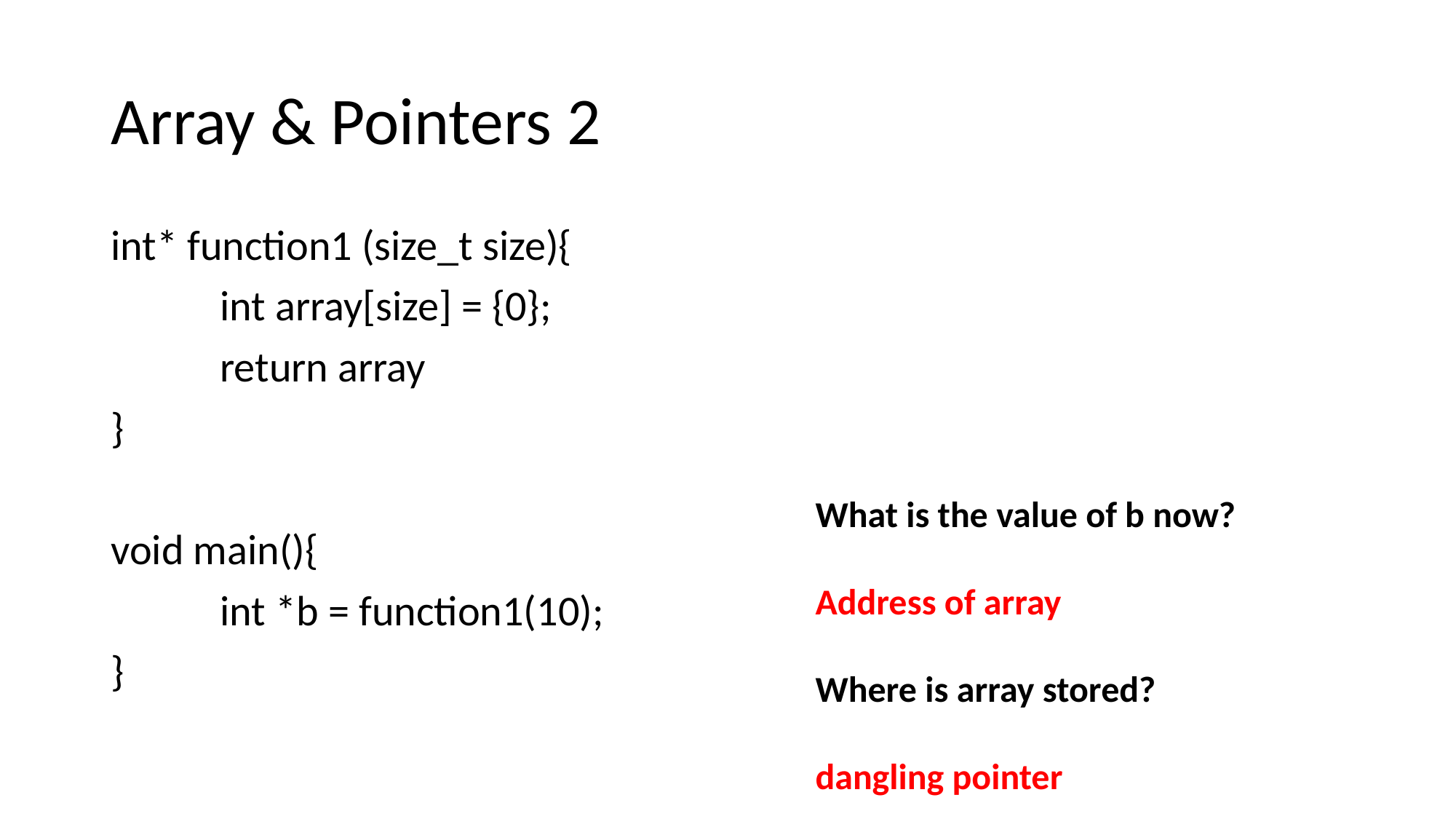

# Array & Pointers 2
int* function1 (size_t size){
	int array[size] = {0};
	return array
}

void main(){
	int *b = function1(10);
}
What is the value of b now?

Address of array

Where is array stored?

dangling pointer